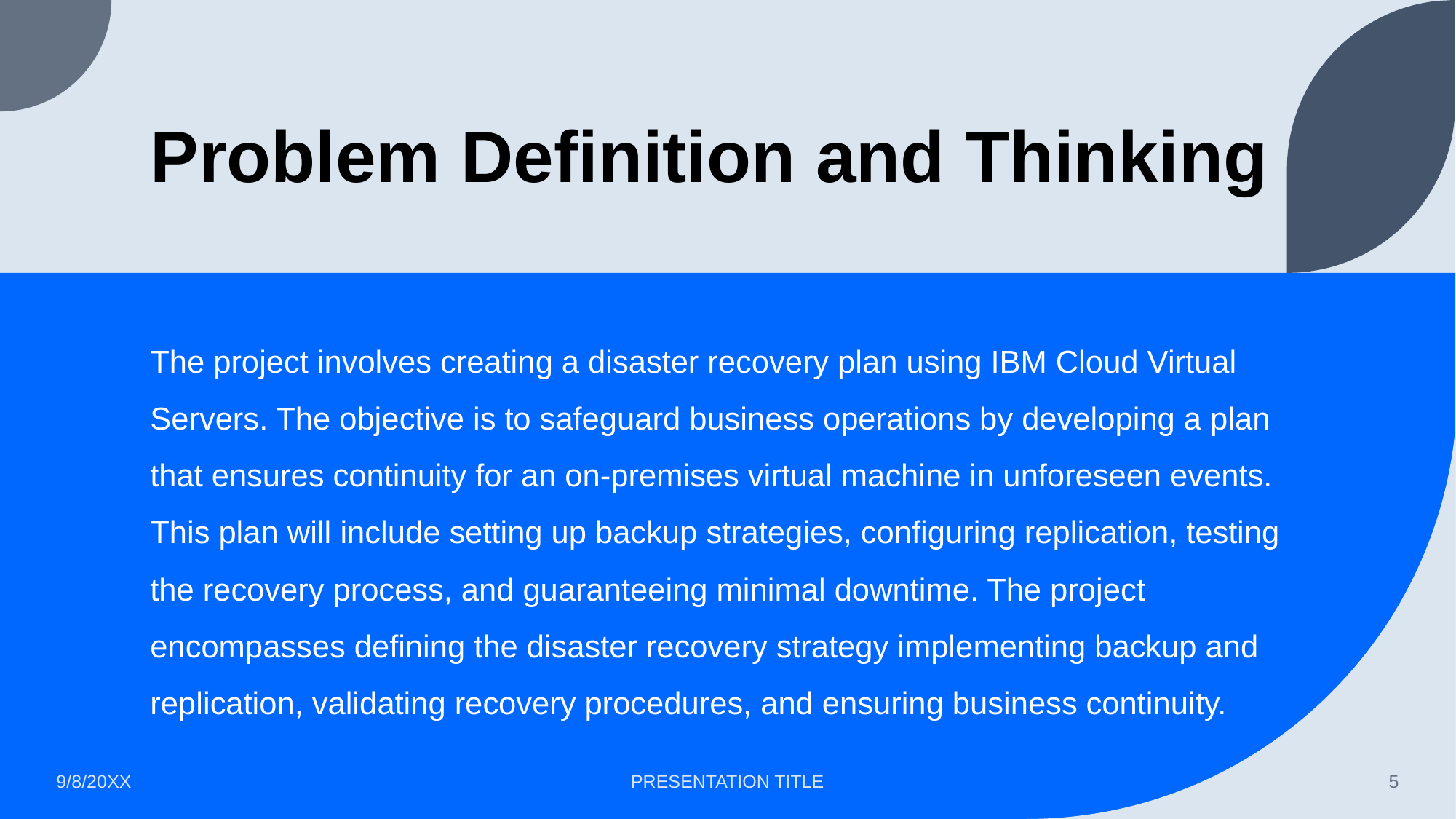

# Problem Definition and Thinking
The project involves creating a disaster recovery plan using IBM Cloud Virtual Servers. The objective is to safeguard business operations by developing a plan that ensures continuity for an on-premises virtual machine in unforeseen events. This plan will include setting up backup strategies, configuring replication, testing the recovery process, and guaranteeing minimal downtime. The project encompasses defining the disaster recovery strategy implementing backup and replication, validating recovery procedures, and ensuring business continuity.
9/8/20XX
PRESENTATION TITLE
5